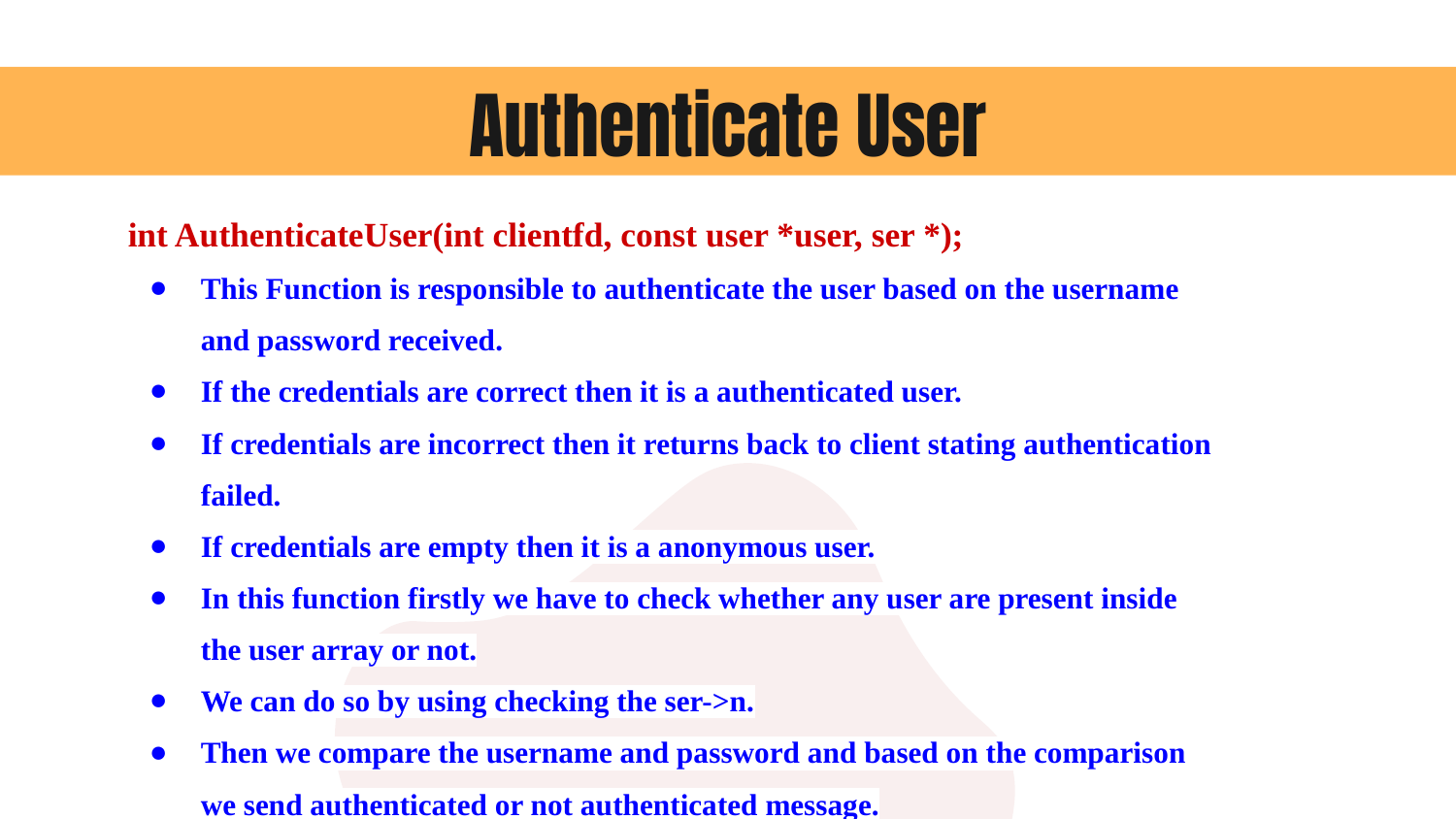

# Authenticate User
int AuthenticateUser(int clientfd, const user *user, ser *);
This Function is responsible to authenticate the user based on the username and password received.
If the credentials are correct then it is a authenticated user.
If credentials are incorrect then it returns back to client stating authentication failed.
If credentials are empty then it is a anonymous user.
In this function firstly we have to check whether any user are present inside the user array or not.
We can do so by using checking the ser->n.
Then we compare the username and password and based on the comparison we send authenticated or not authenticated message.